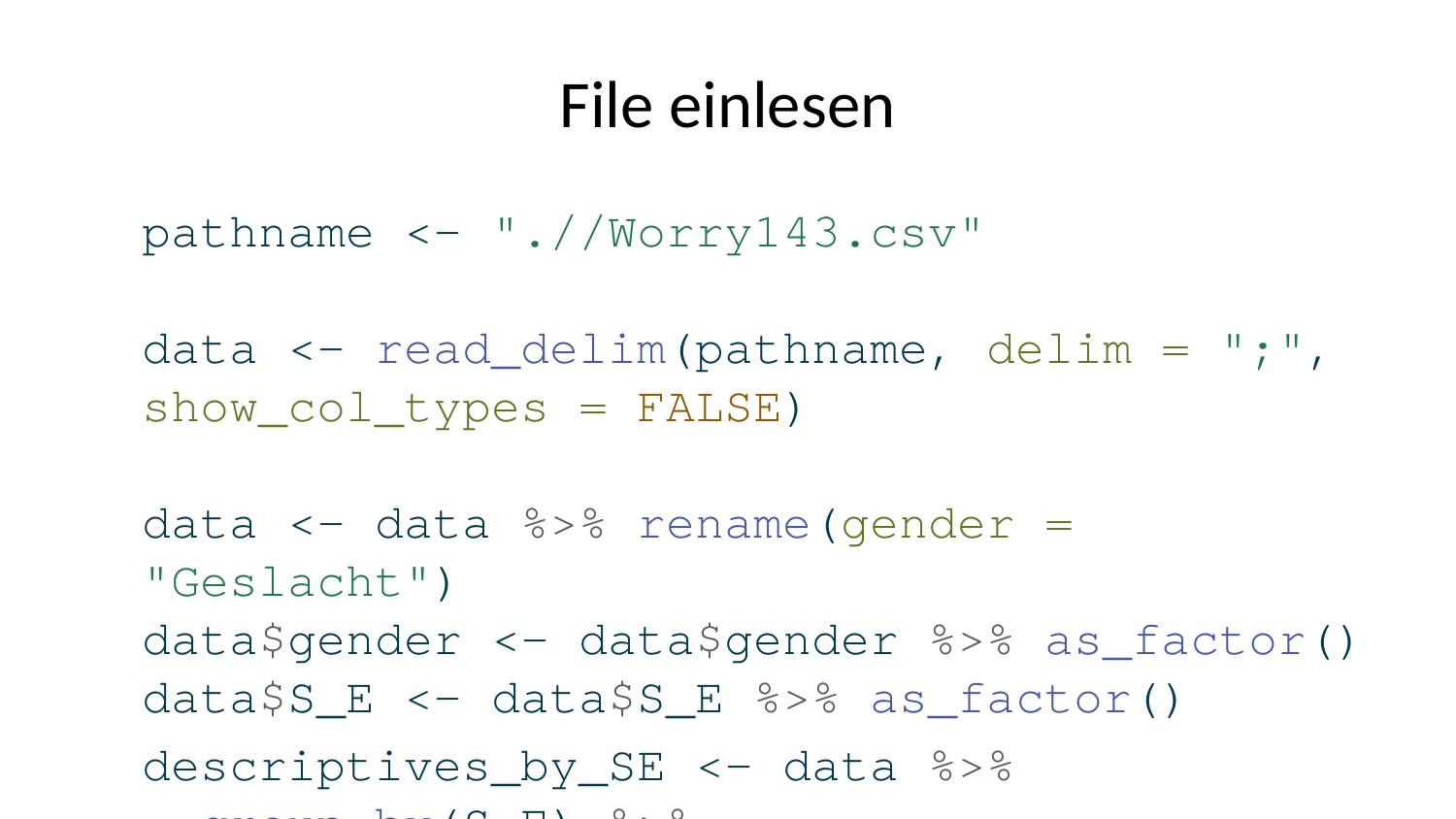

# File einlesen
pathname <- ".//Worry143.csv"
data <- read_delim(pathname, delim = ";", show_col_types = FALSE)
data <- data %>% rename(gender = "Geslacht")
data$gender <- data$gender %>% as_factor()
data$S_E <- data$S_E %>% as_factor()
descriptives_by_SE <- data %>%
  group_by(S_E) %>%
  summarize(
    mean = mean(Wor),
    sd = sd(Wor),
    n = n(),
    male = sum(gender==1),
    female = sum(gender==0)
  )
anova_model <- aov(Wor ~ gender*S_E, data = data)
data$wor_residuals <- residuals(anova_model)